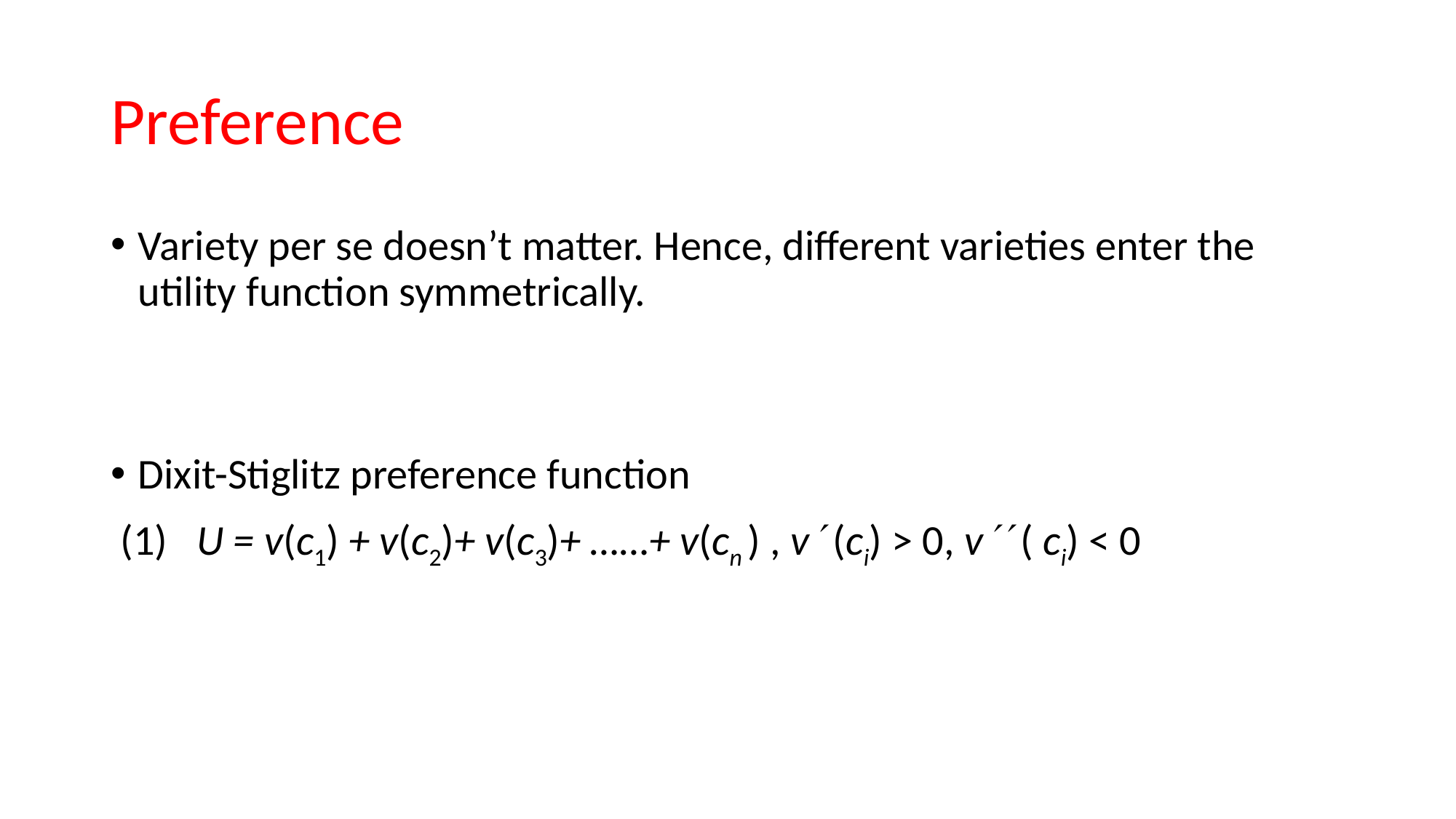

# Preference
Variety per se doesn’t matter. Hence, different varieties enter the utility function symmetrically.

Dixit-Stiglitz preference function
 (1)   U = v(c1) + v(c2)+ v(c3)+ ……+ v(cn ) , v′ (ci) > 0, v′′ ( ci) < 0